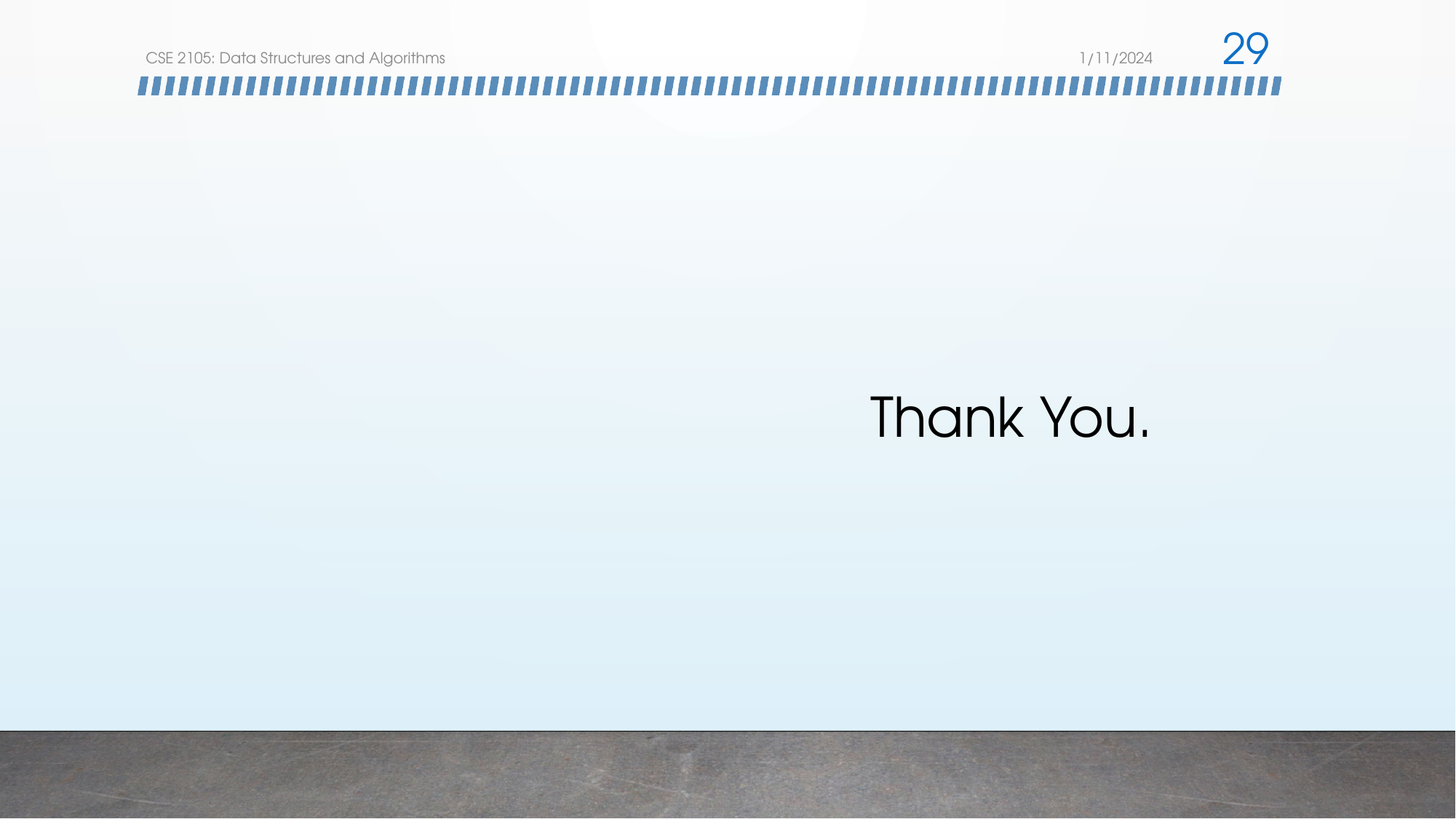

29
CSE 2105: Data Structures and Algorithms
1/11/2024
# Thank You.